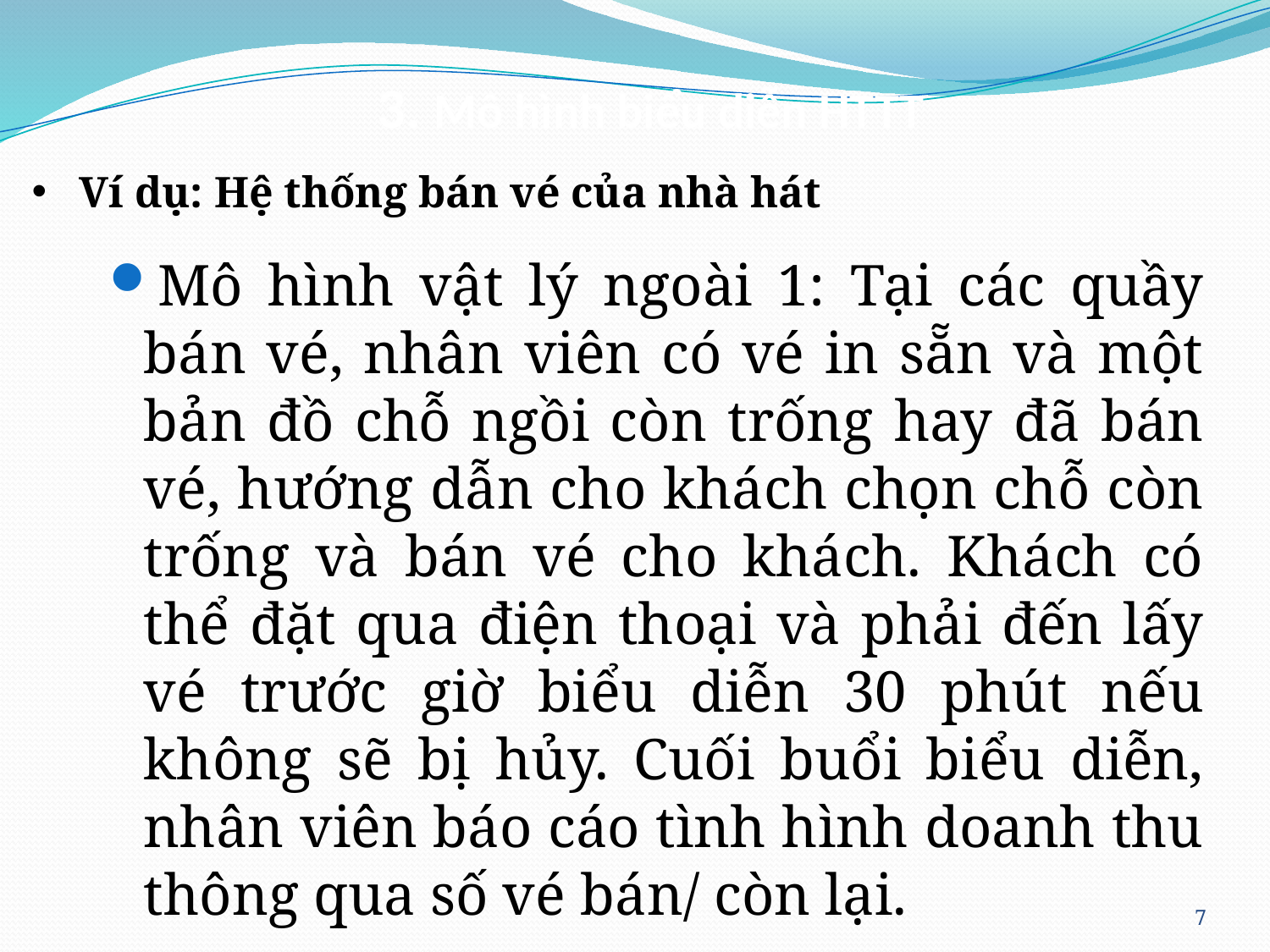

3. Mô hình biểu diễn HTTT
# Ví dụ: Hệ thống bán vé của nhà hát
Mô hình vật lý ngoài 1: Tại các quầy bán vé, nhân viên có vé in sẵn và một bản đồ chỗ ngồi còn trống hay đã bán vé, hướng dẫn cho khách chọn chỗ còn trống và bán vé cho khách. Khách có thể đặt qua điện thoại và phải đến lấy vé trước giờ biểu diễn 30 phút nếu không sẽ bị hủy. Cuối buổi biểu diễn, nhân viên báo cáo tình hình doanh thu thông qua số vé bán/ còn lại.
7